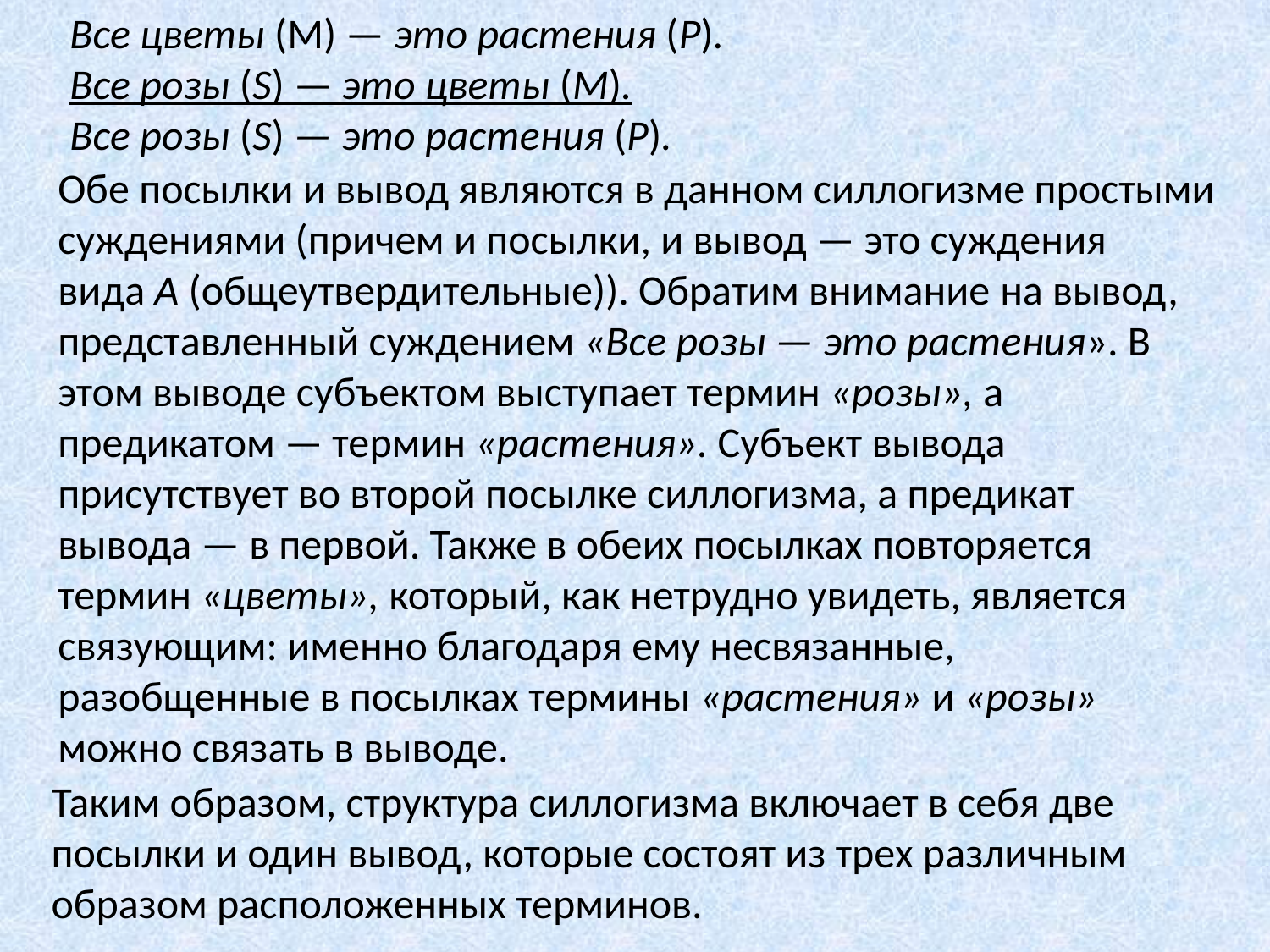

Все цветы (M) — это растения (Р).
Все розы (S) — это цветы (М).
Все розы (S) — это растения (Р).
Обе посылки и вывод являются в данном силлогизме простыми суждениями (причем и посылки, и вывод — это суждения вида А (общеутвердительные)). Обратим внимание на вывод, представленный суждением «Все розы — это растения». В этом выводе субъектом выступает термин «розы», а предикатом — термин «растения». Субъект вывода присутствует во второй посылке силлогизма, а предикат вывода — в первой. Также в обеих посылках повторяется термин «цветы», который, как нетрудно увидеть, является связующим: именно благодаря ему несвязанные, разобщенные в посылках термины «растения» и «розы» можно связать в выводе.
Таким образом, структура силлогизма включает в себя две посылки и один вывод, которые состоят из трех различным образом расположенных терминов.